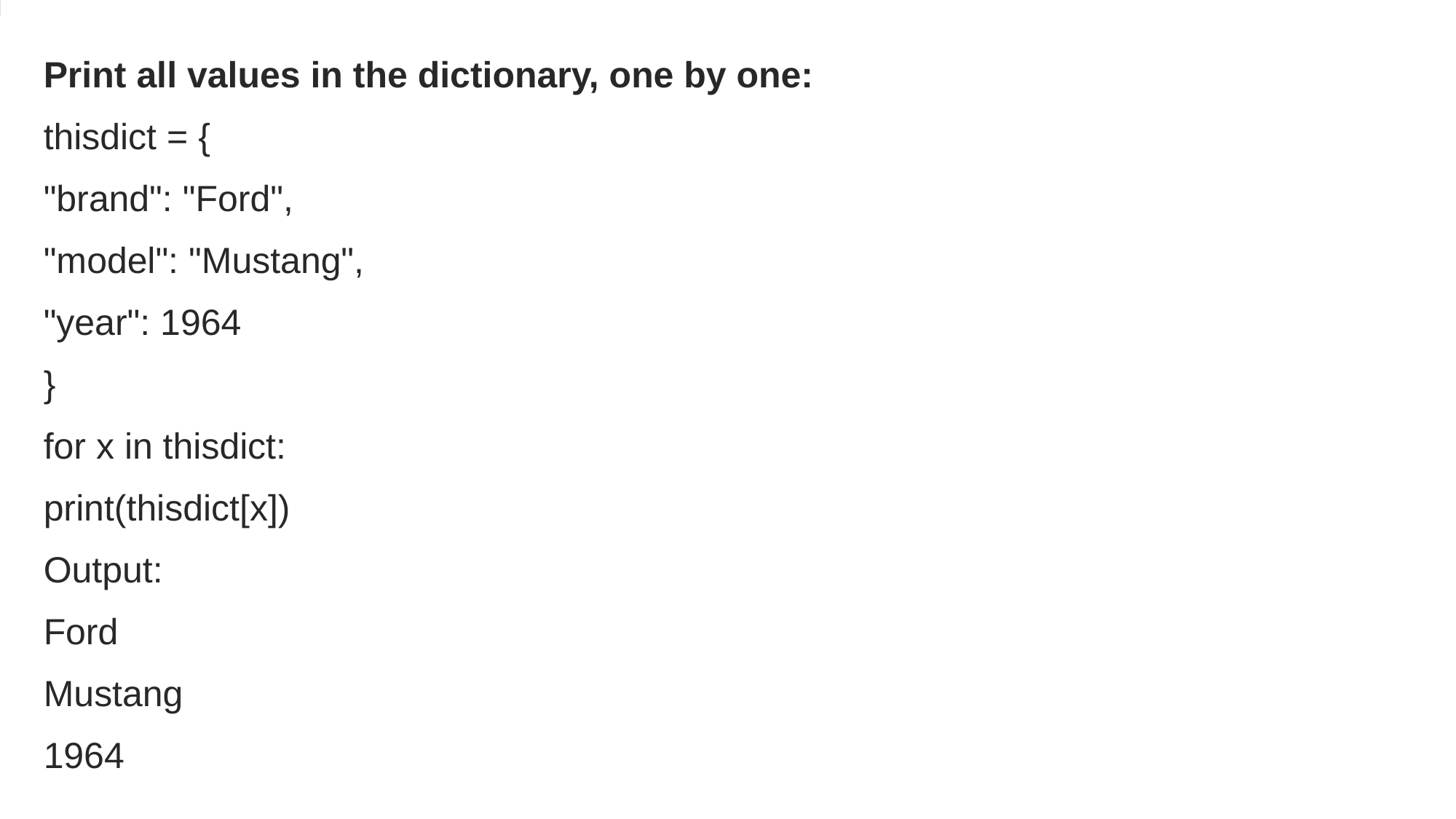

Print all values in the dictionary, one by one:
thisdict = {
"brand": "Ford",
"model": "Mustang",
"year": 1964
}
for x in thisdict:
print(thisdict[x])
Output:
Ford
Mustang
1964